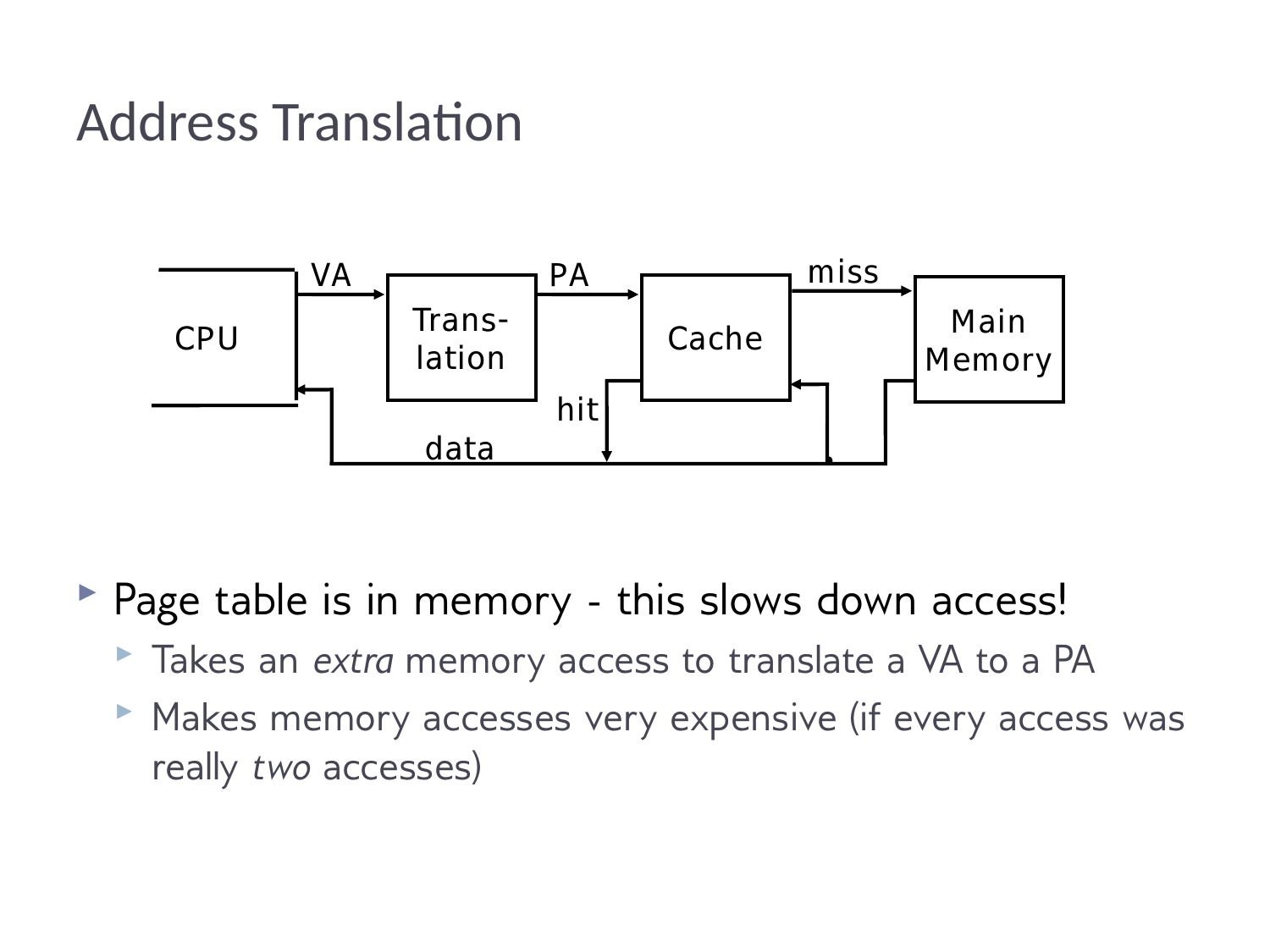

# Address Translation

Page table is in memory - this slows down access!
Takes an extra memory access to translate a VA to a PA
Makes memory accesses very expensive (if every access was really two accesses)
miss
VA
PA

Trans-
lation
Cache
Main
Memory

CPU

hit

data